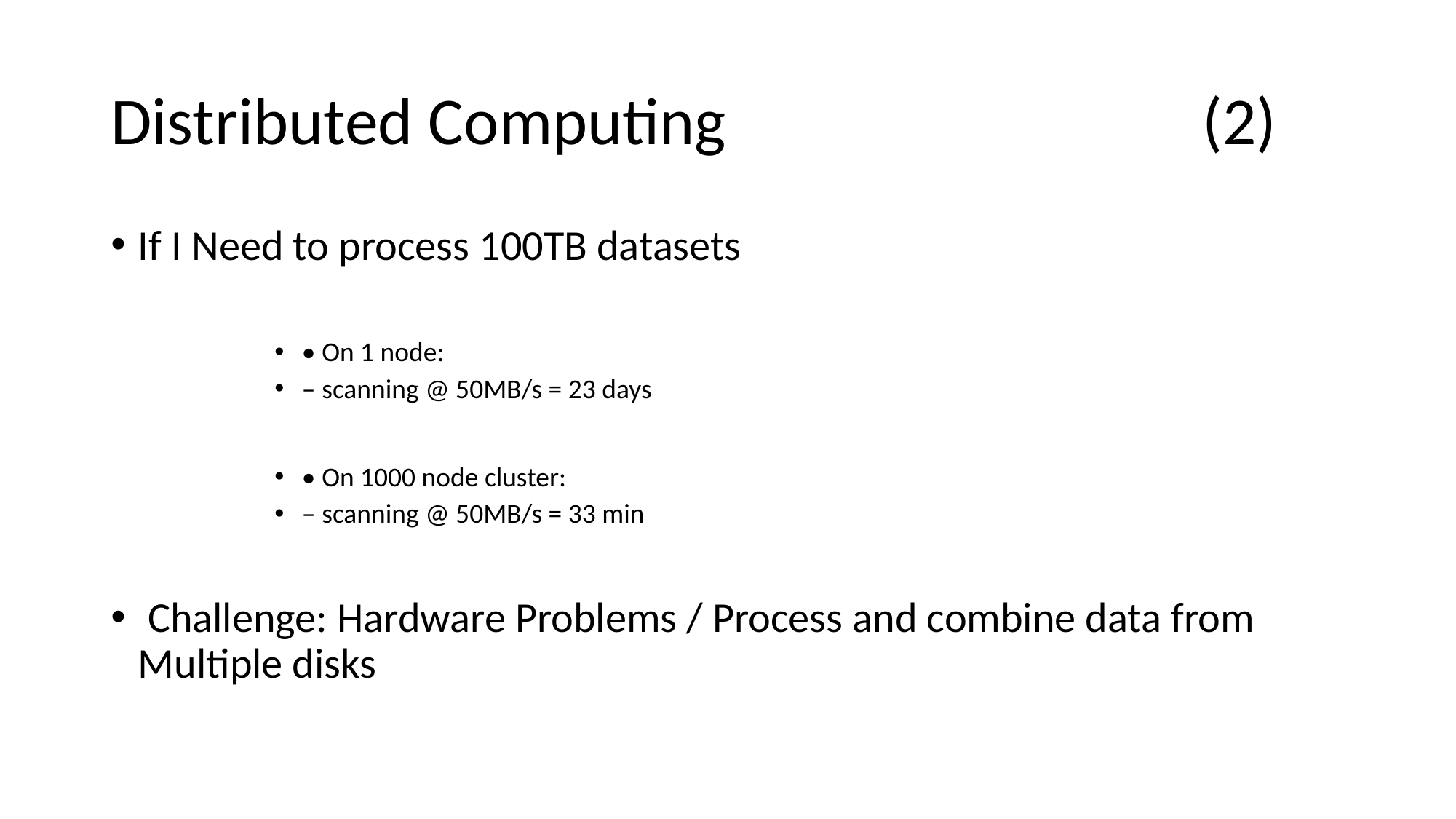

# Distributed Computing					(2)
If I Need to process 100TB datasets

• On 1 node:
– scanning @ 50MB/s = 23 days

• On 1000 node cluster:
– scanning @ 50MB/s = 33 min

 Challenge: Hardware Problems / Process and combine data from Multiple disks